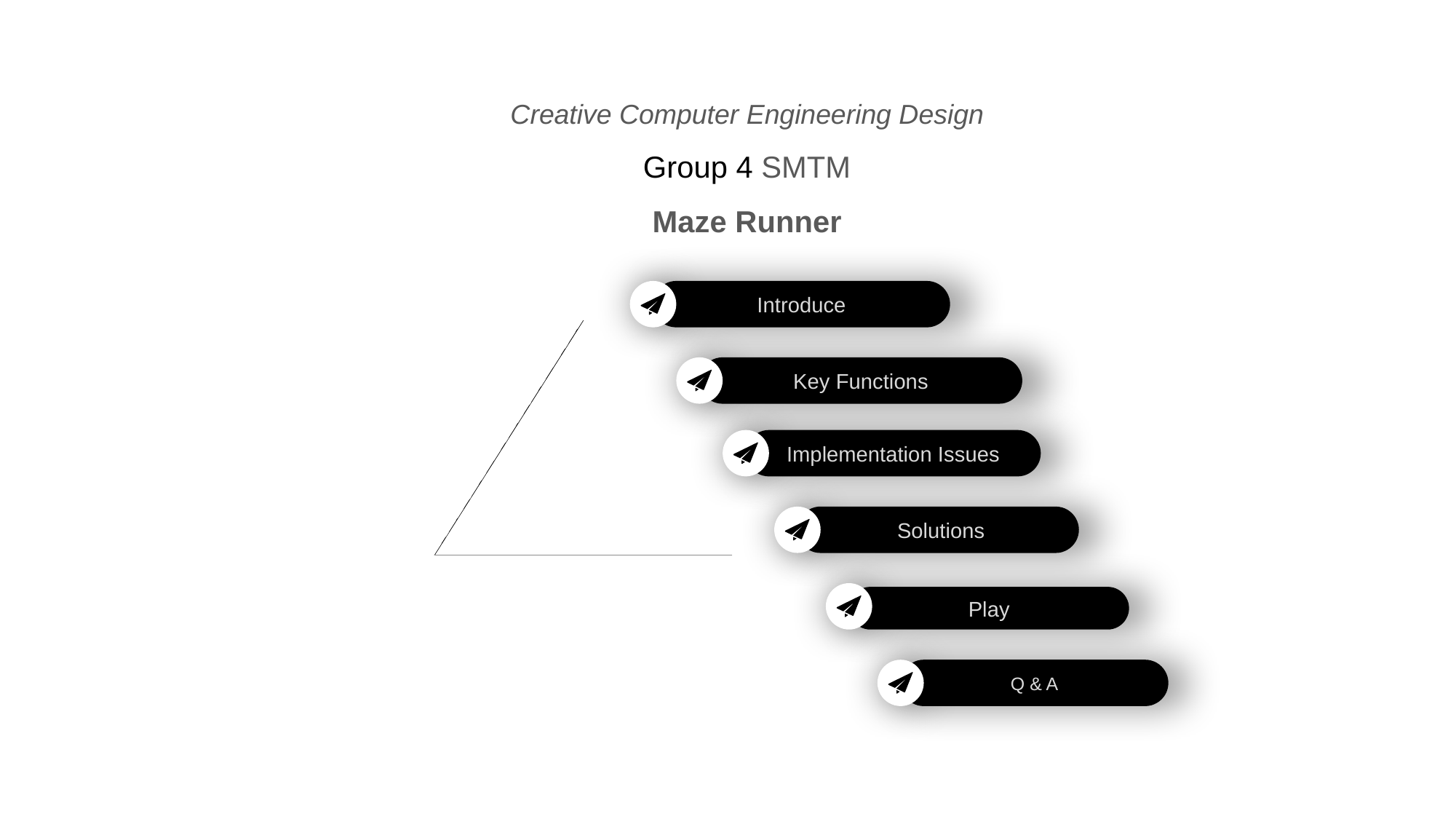

Creative Computer Engineering Design
Group 4 SMTM
Maze Runner

Introduce

Key Functions

Implementation Issues

 Solutions

Play

Q & A